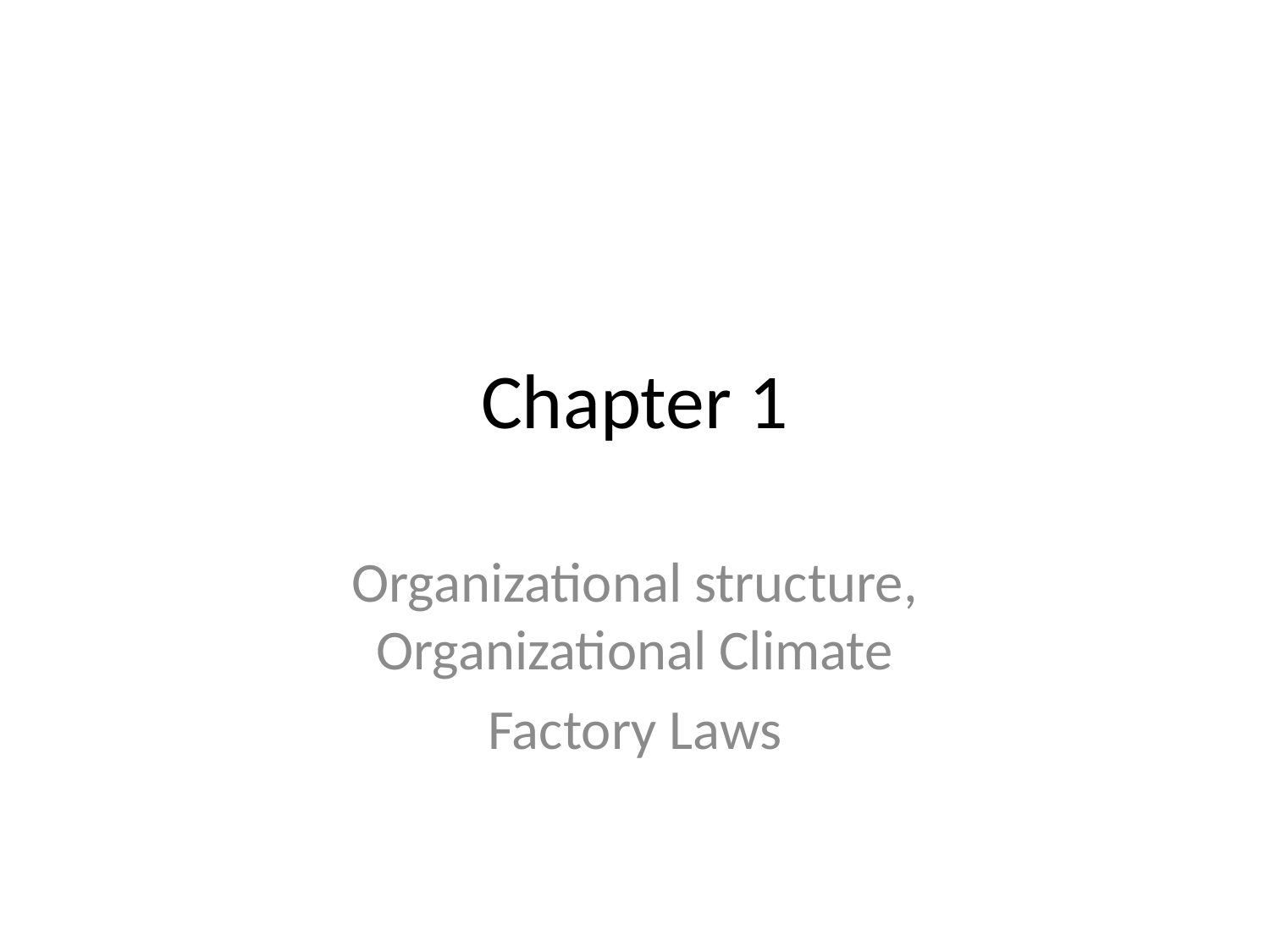

# Chapter 1
Organizational structure, Organizational Climate
Factory Laws